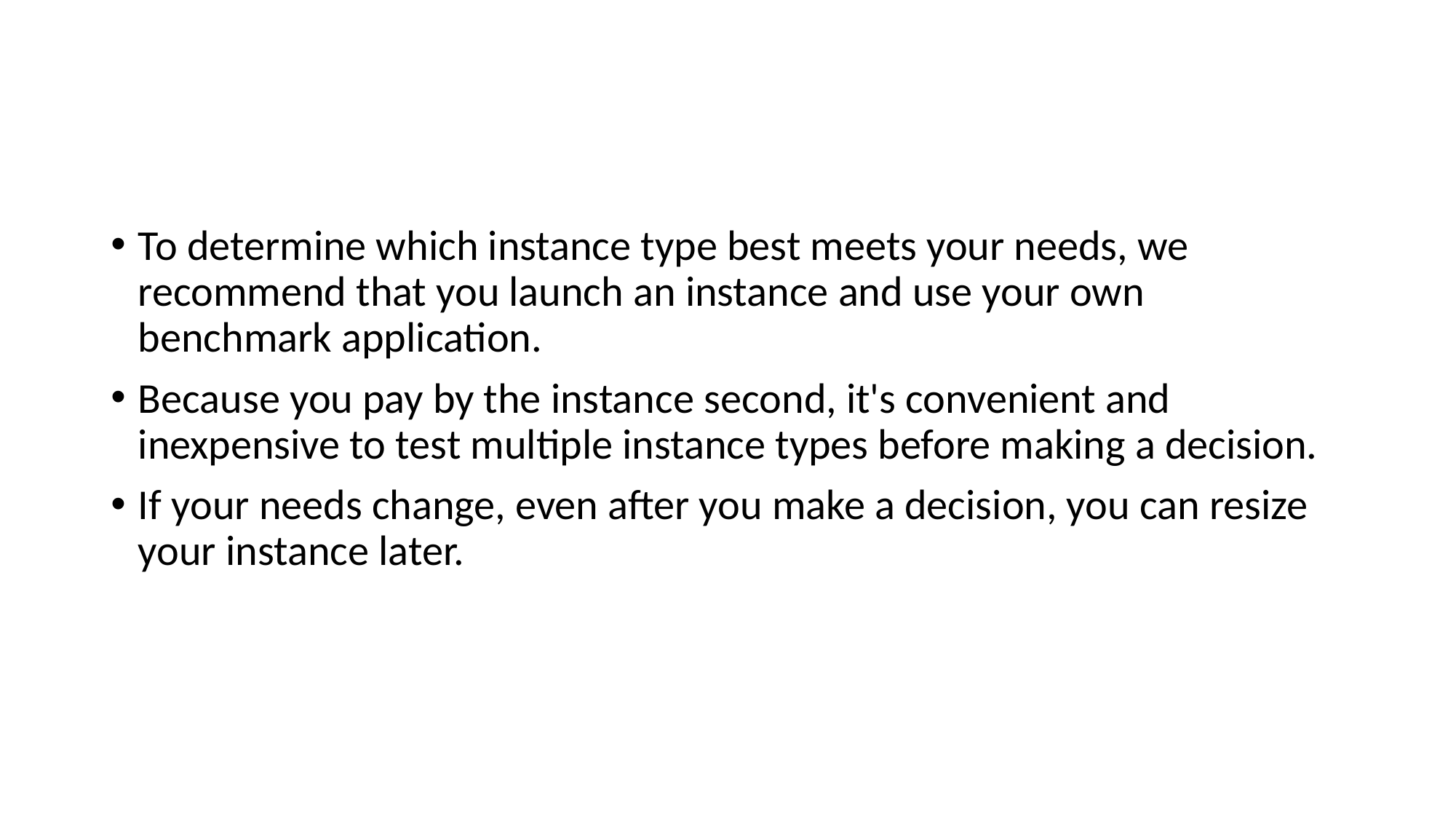

To determine which instance type best meets your needs, we recommend that you launch an instance and use your own benchmark application.
Because you pay by the instance second, it's convenient and inexpensive to test multiple instance types before making a decision.
If your needs change, even after you make a decision, you can resize your instance later.